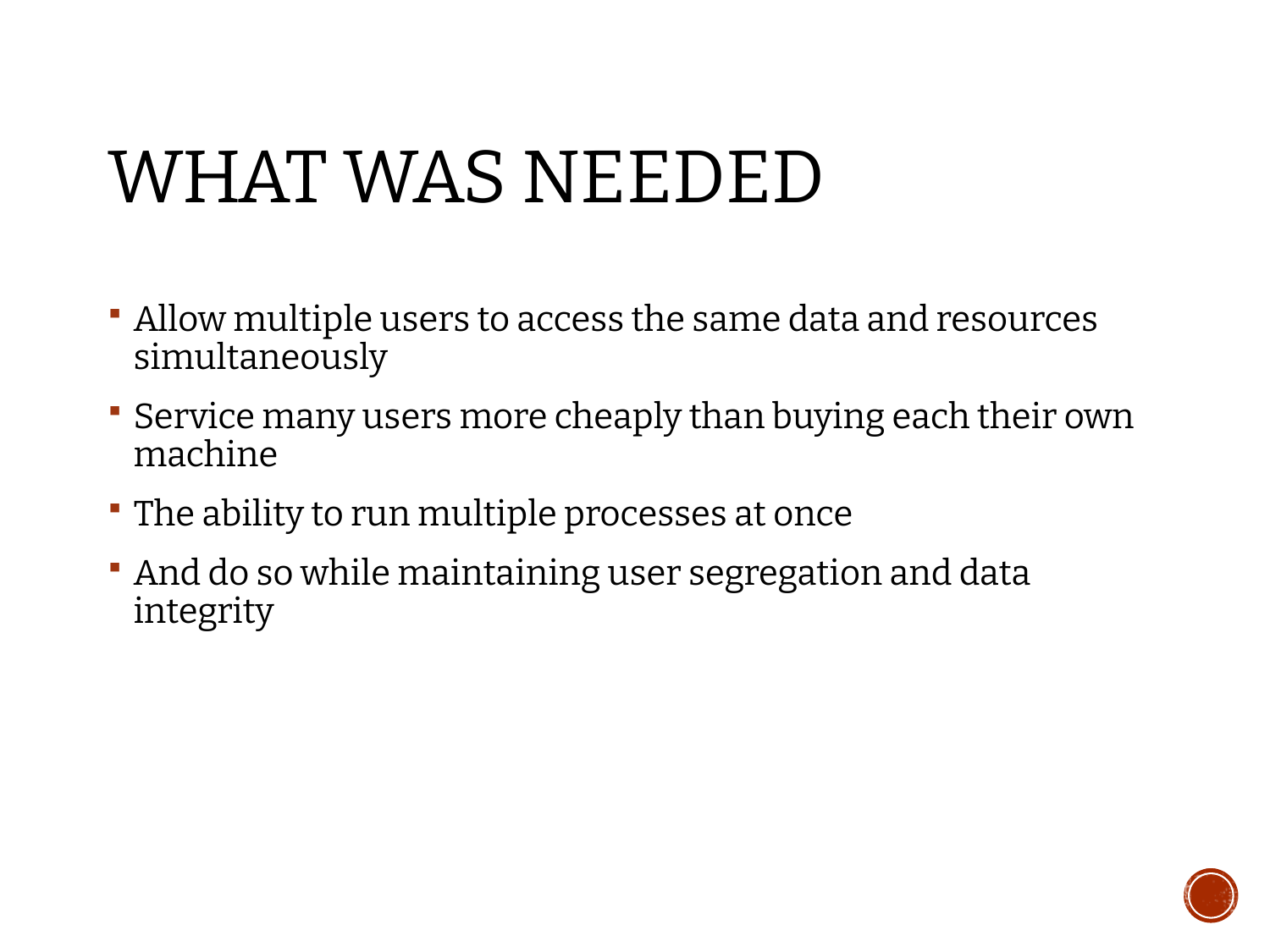

# What was needed
Allow multiple users to access the same data and resources simultaneously
Service many users more cheaply than buying each their own machine
The ability to run multiple processes at once
And do so while maintaining user segregation and data integrity